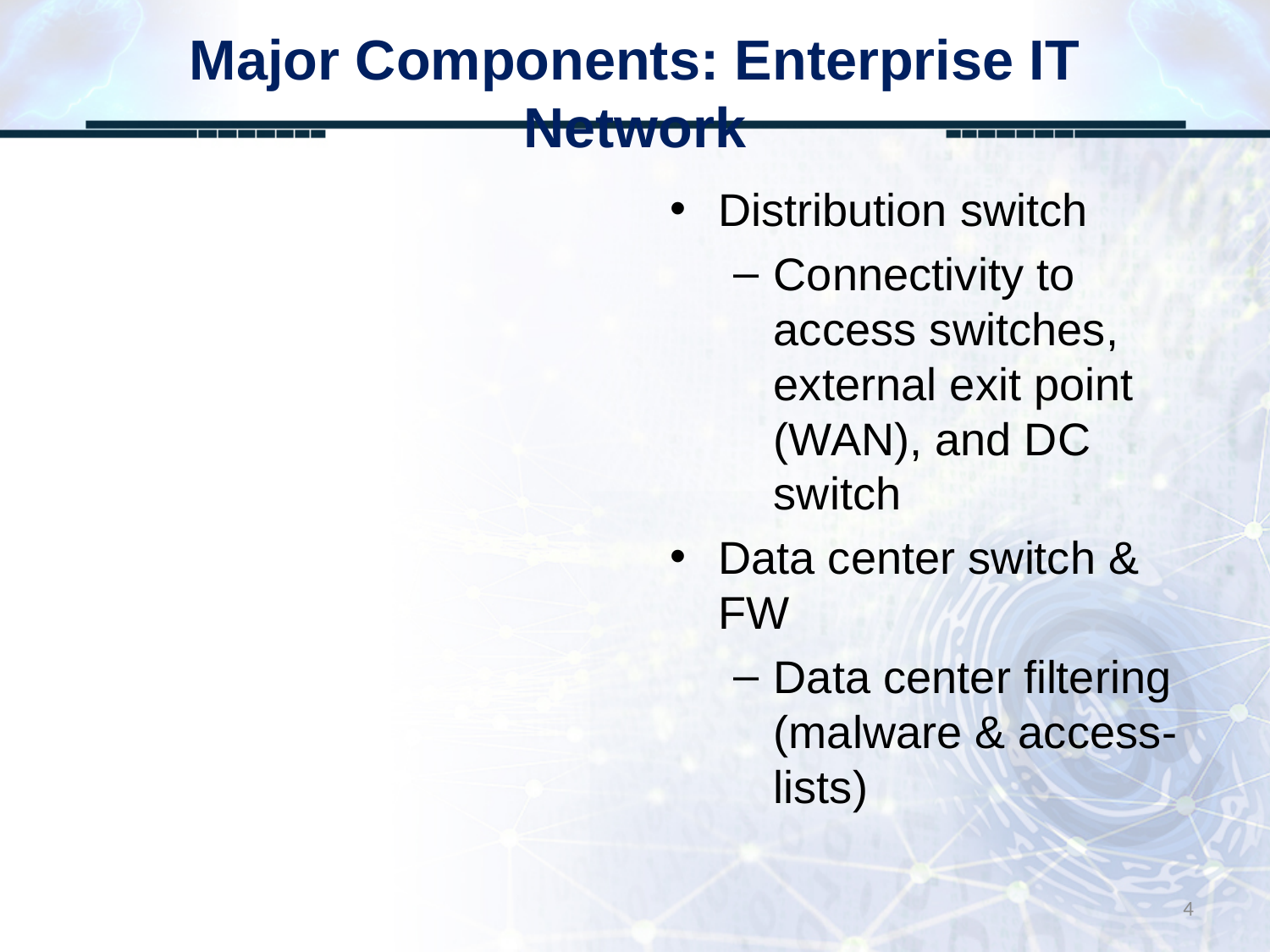

# Major Components: Enterprise IT Network
Distribution switch
Connectivity to access switches, external exit point (WAN), and DC switch
Data center switch & FW
Data center filtering (malware & access-lists)

4